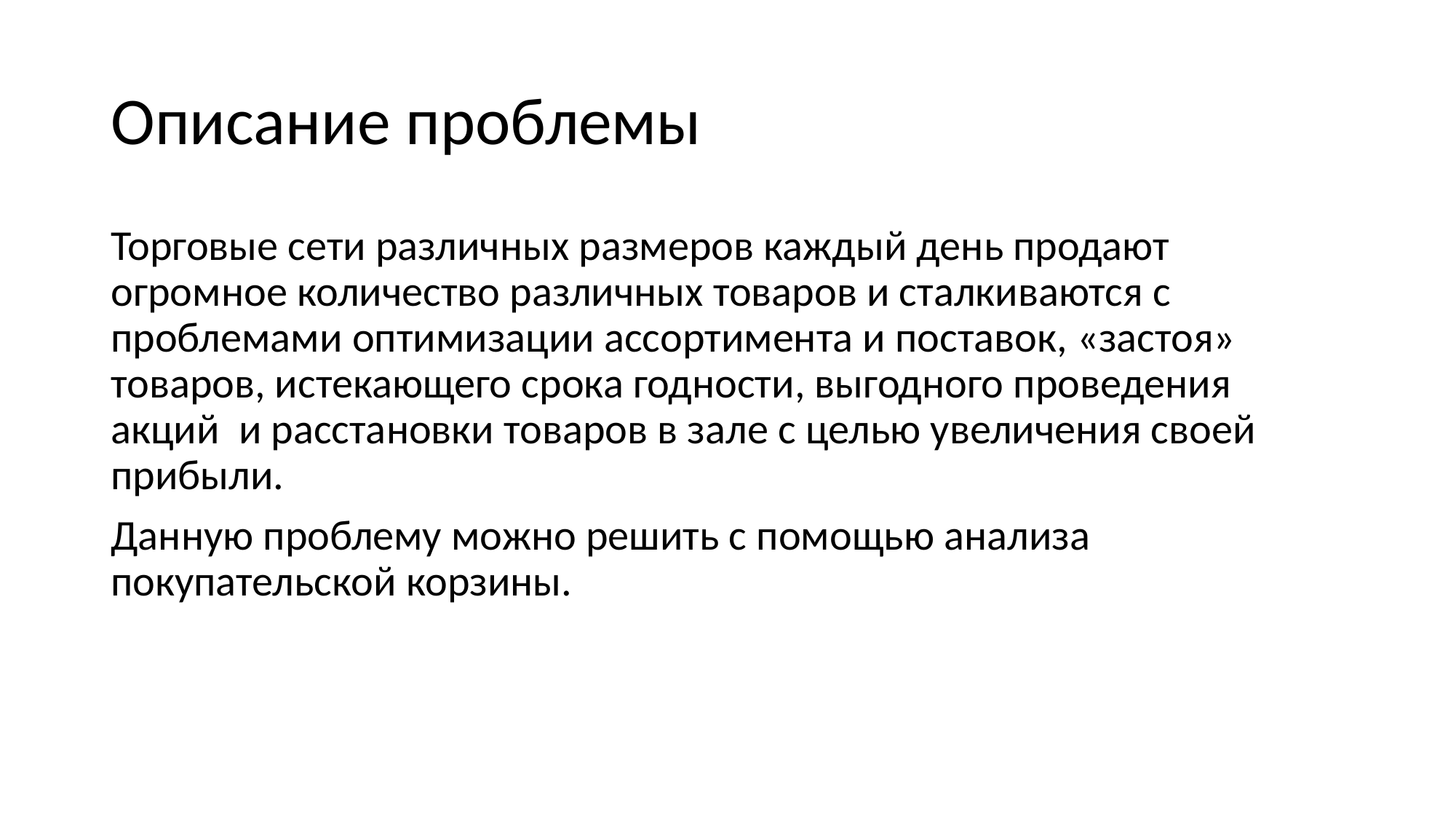

# Описание проблемы
Торговые сети различных размеров каждый день продают огромное количество различных товаров и сталкиваются с проблемами оптимизации ассортимента и поставок, «застоя» товаров, истекающего срока годности, выгодного проведения акций  и расстановки товаров в зале с целью увеличения своей прибыли.
Данную проблему можно решить с помощью анализа покупательской корзины.